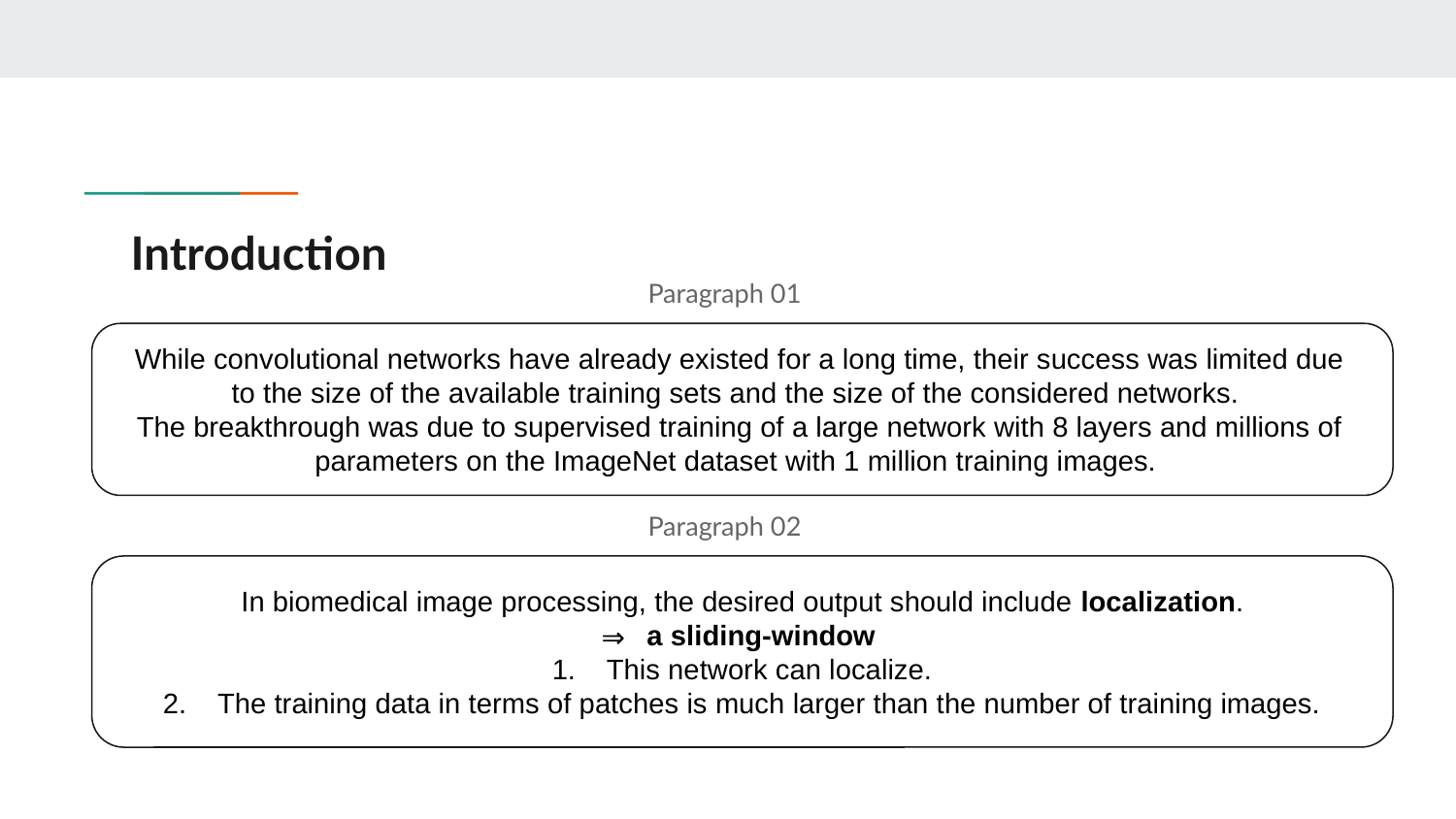

# Introduction
Paragraph 01

While convolutional networks have already existed for a long time, their success was limited due to the size of the available training sets and the size of the considered networks.
The breakthrough was due to supervised training of a large network with 8 layers and millions of parameters on the ImageNet dataset with 1 million training images.
Paragraph 02
In biomedical image processing, the desired output should include localization.
a sliding-window
This network can localize.
The training data in terms of patches is much larger than the number of training images.